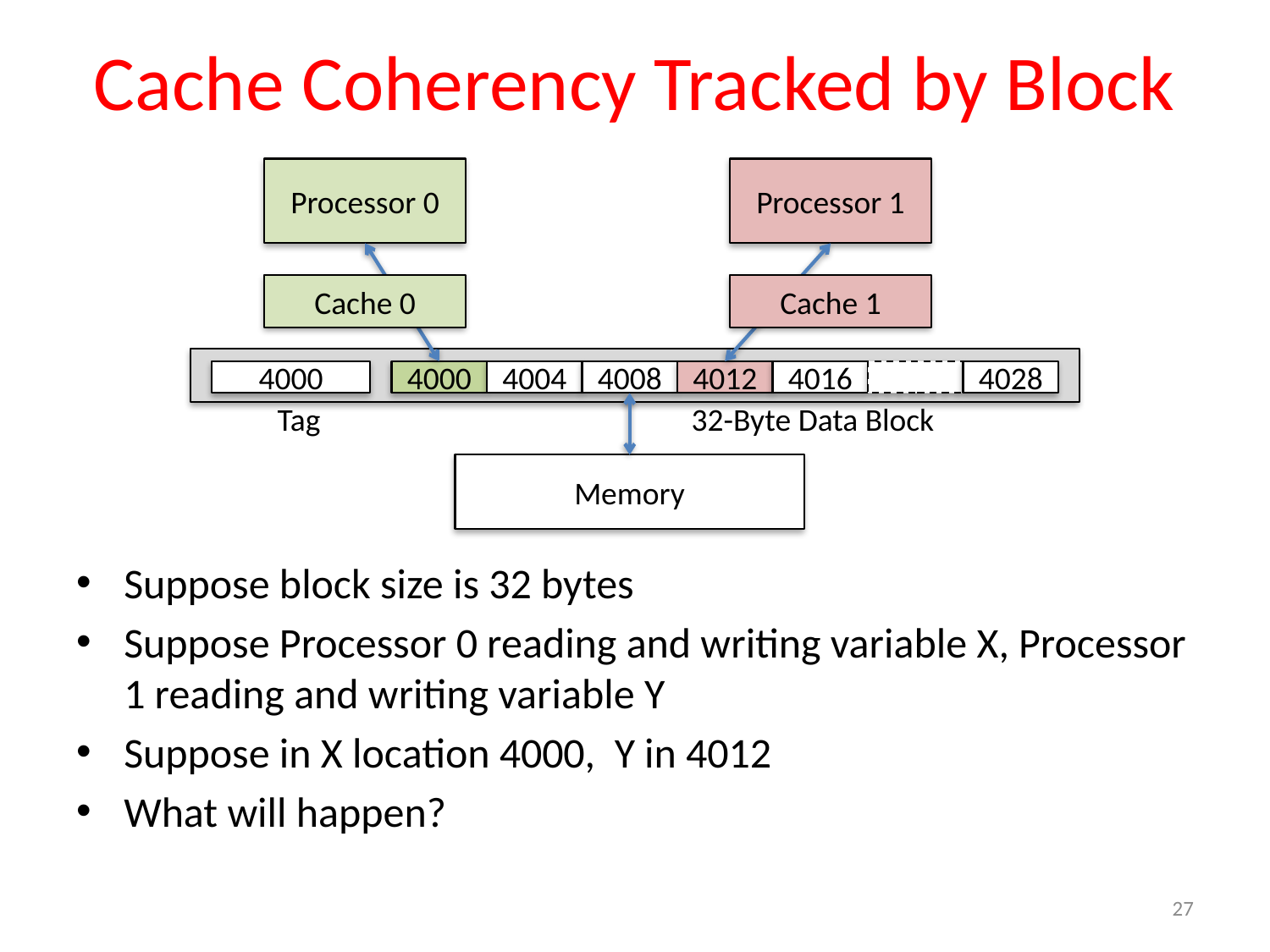

# Cache Coherency Tracked by Block
Processor 0
Processor 1
Cache 0
Cache 1
4000
4000
4004
4008
4012
4016

4028
Tag
32-Byte Data Block
Memory

Suppose block size is 32 bytes
Suppose Processor 0 reading and writing variable X, Processor 1 reading and writing variable Y
Suppose in X location 4000,  Y in 4012
What will happen?

27